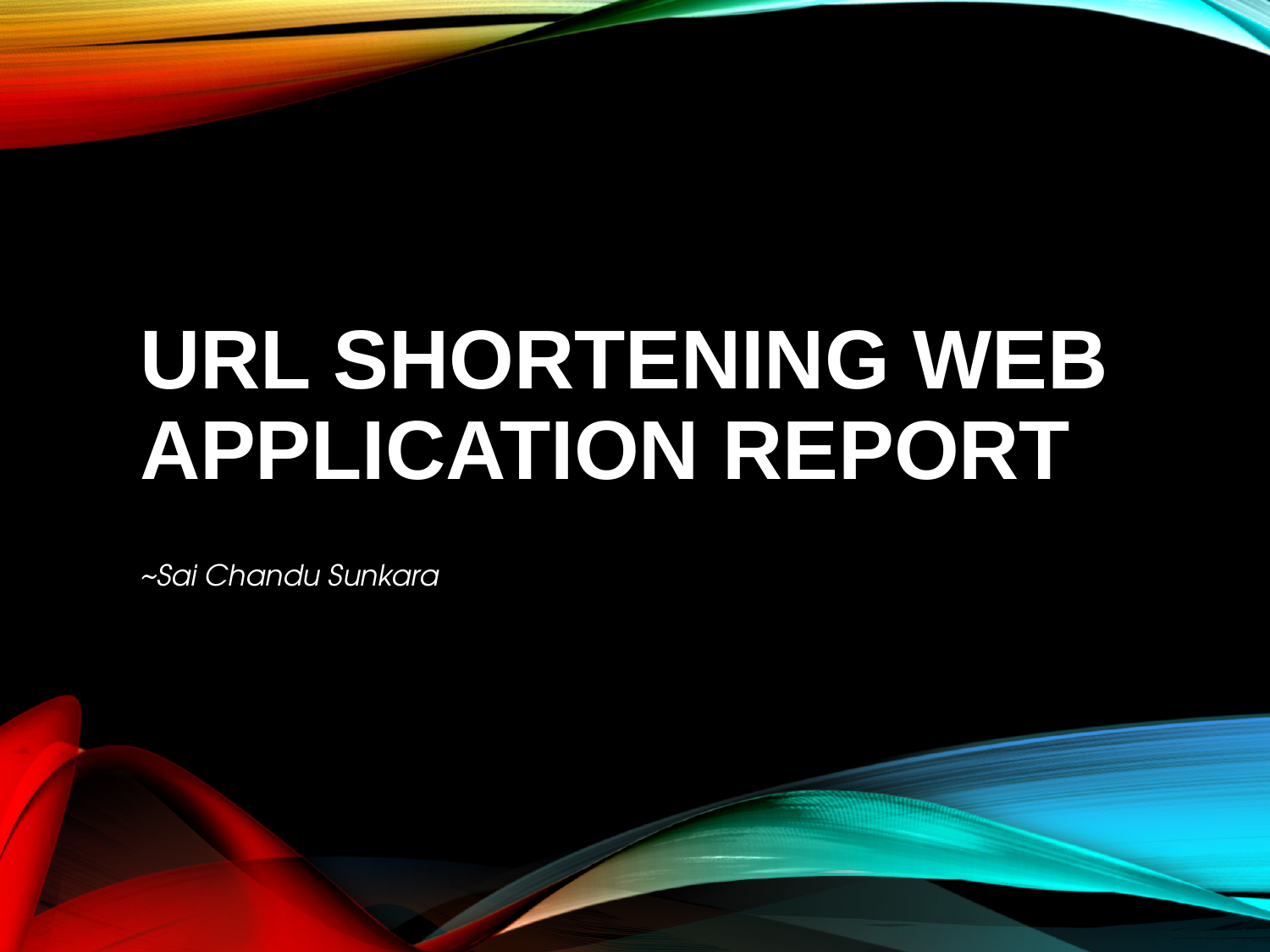

# URL Shortening Web Application Report

~Sai Chandu Sunkara